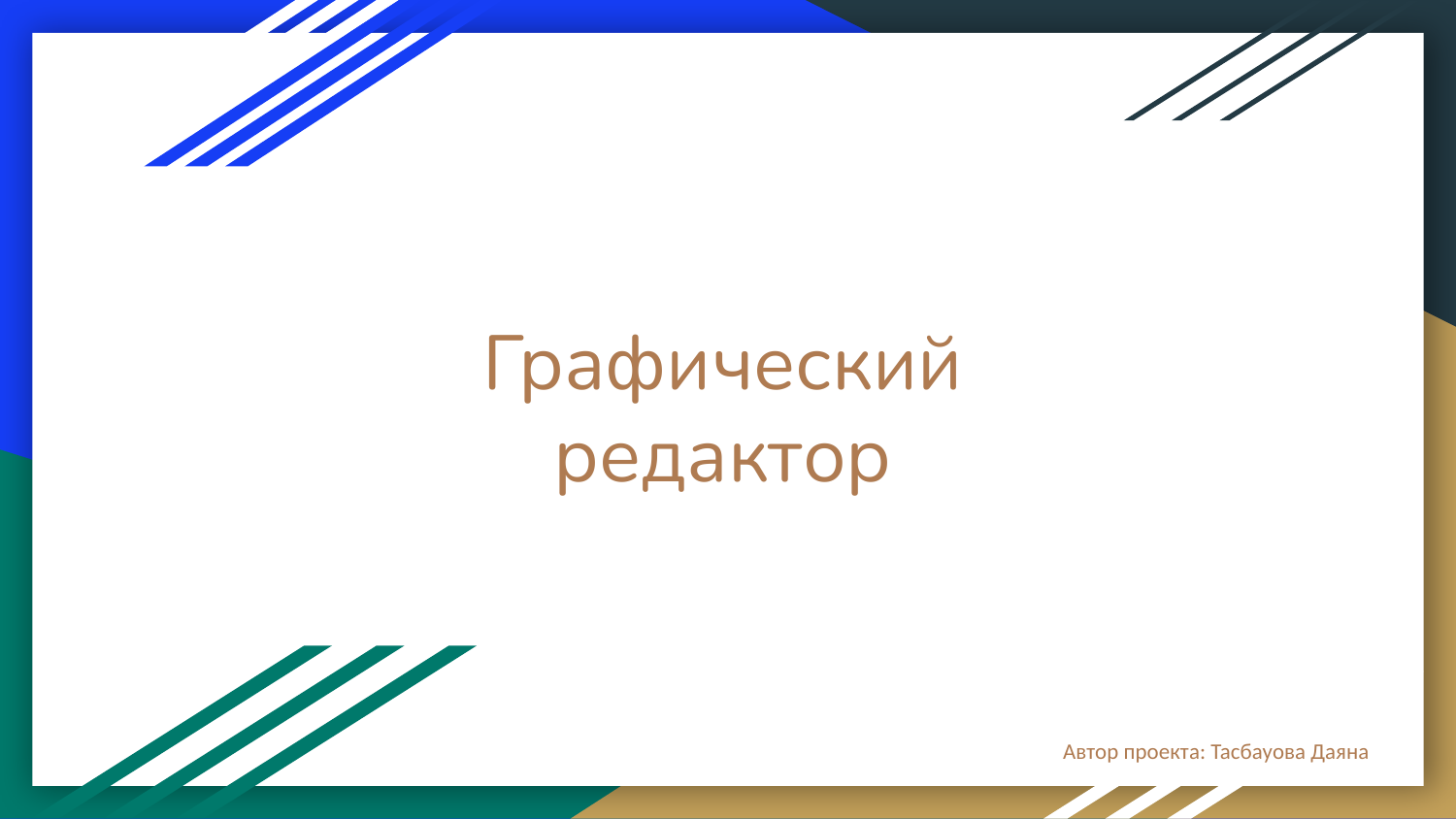

# Графический редактор
Автор проекта: Тасбауова Даяна